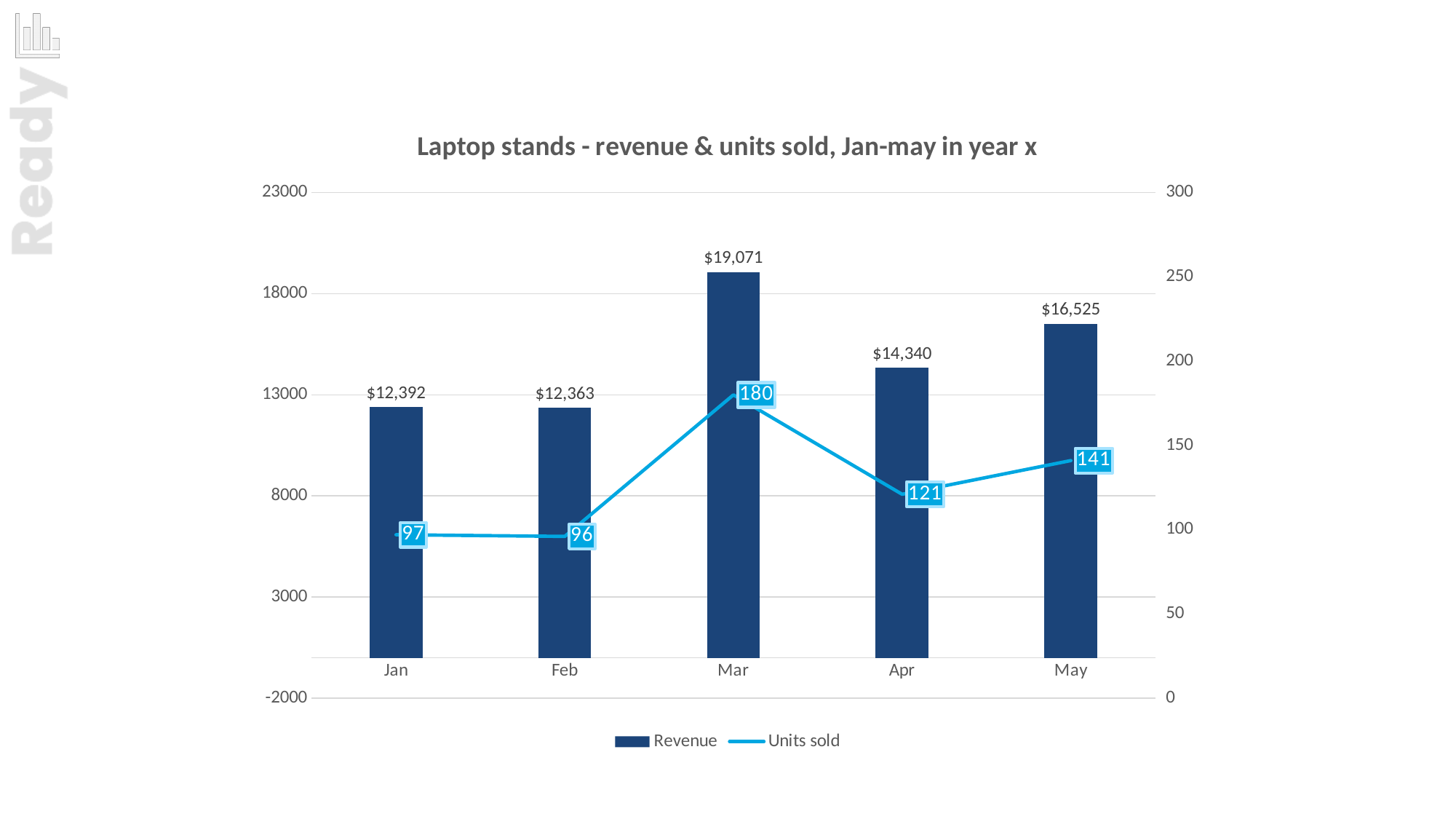

### Chart: Laptop stands - revenue & units sold, Jan-may in year x

| Category | Revenue | Units sold |
|---|---|---|
| Jan | 12392.0 | 97.0 |
| Feb | 12363.0 | 96.0 |
| Mar | 19071.0 | 180.0 |
| Apr | 14340.0 | 121.0 |
| May | 16525.0 | 141.0 |